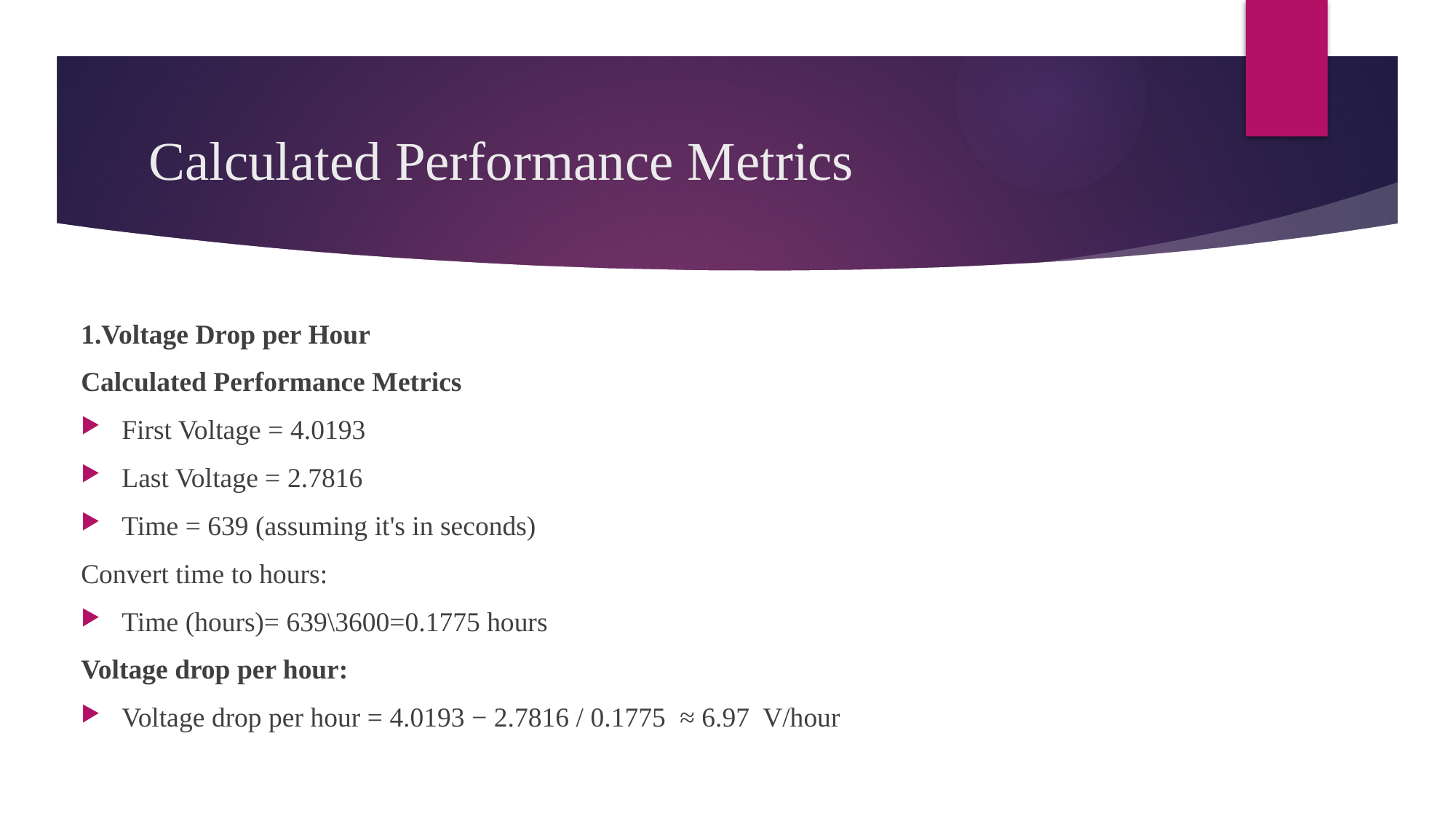

# Calculated Performance Metrics
1.Voltage Drop per Hour
Calculated Performance Metrics
First Voltage = 4.0193
Last Voltage = 2.7816
Time = 639 (assuming it's in seconds)
Convert time to hours:
Time (hours)= 639\3600=0.1775 hours
Voltage drop per hour:
Voltage drop per hour = 4.0193 − 2.7816 / 0.1775  ​≈ 6.97  V/hour​